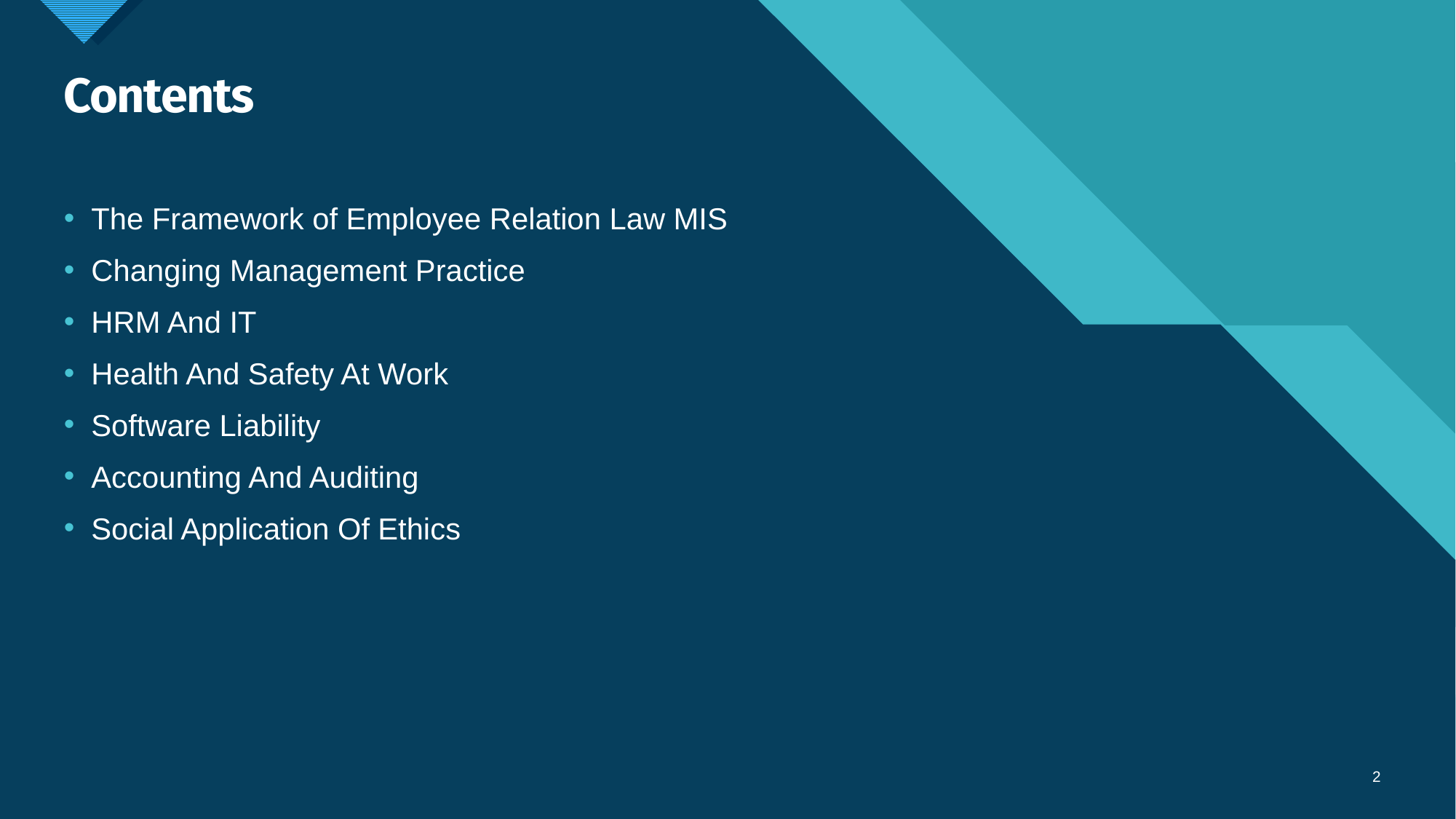

# Contents
The Framework of Employee Relation Law MIS
Changing Management Practice
HRM And IT
Health And Safety At Work
Software Liability
Accounting And Auditing
Social Application Of Ethics
2